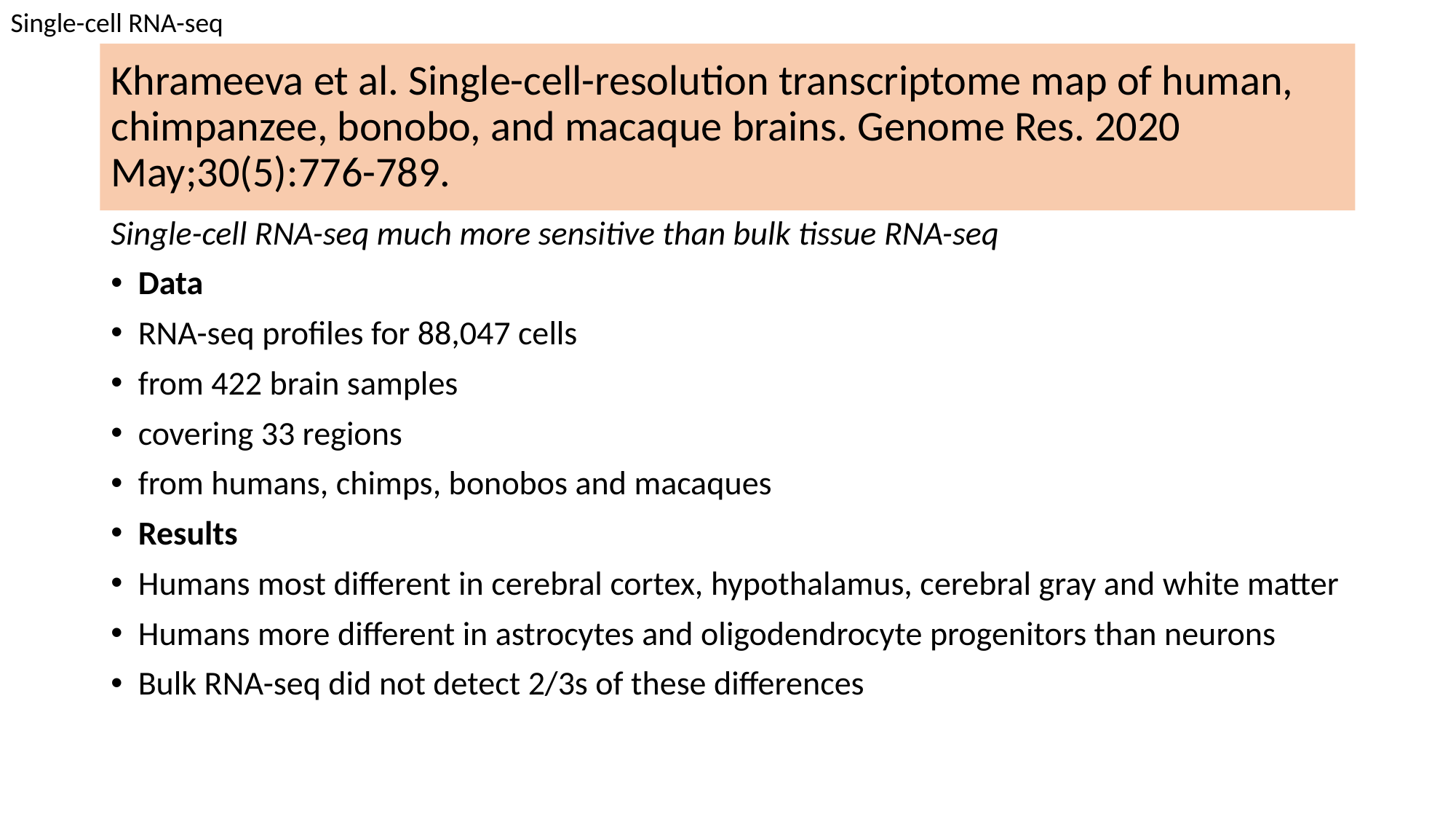

Single-cell RNA-seq
# Khrameeva et al. Single-cell-resolution transcriptome map of human, chimpanzee, bonobo, and macaque brains. Genome Res. 2020 May;30(5):776-789.
Single-cell RNA-seq much more sensitive than bulk tissue RNA-seq
Data
RNA-seq profiles for 88,047 cells
from 422 brain samples
covering 33 regions
from humans, chimps, bonobos and macaques
Results
Humans most different in cerebral cortex, hypothalamus, cerebral gray and white matter
Humans more different in astrocytes and oligodendrocyte progenitors than neurons
Bulk RNA-seq did not detect 2/3s of these differences